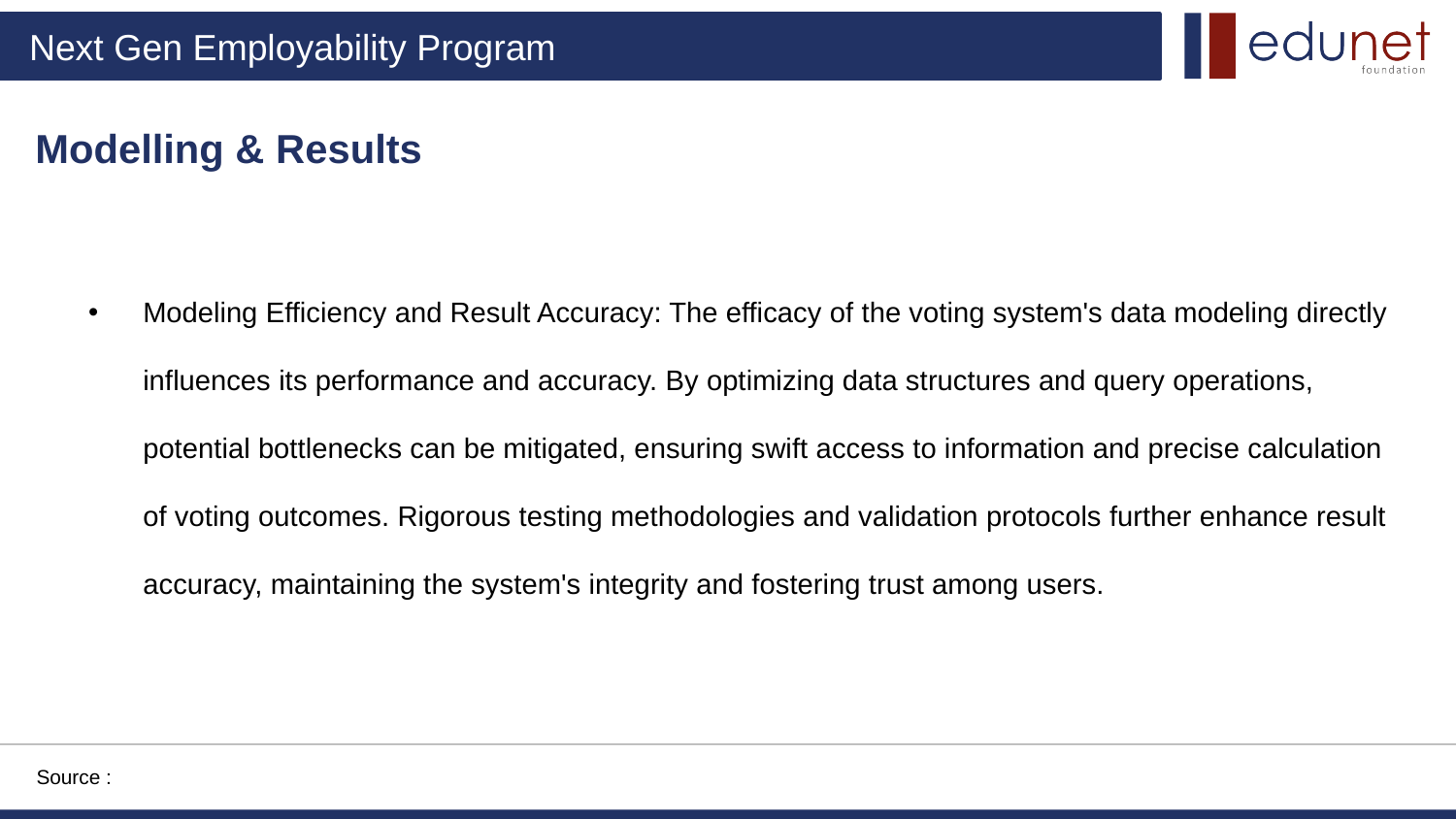

Modelling & Results
Modeling Efficiency and Result Accuracy: The efficacy of the voting system's data modeling directly influences its performance and accuracy. By optimizing data structures and query operations, potential bottlenecks can be mitigated, ensuring swift access to information and precise calculation of voting outcomes. Rigorous testing methodologies and validation protocols further enhance result accuracy, maintaining the system's integrity and fostering trust among users.
Source :